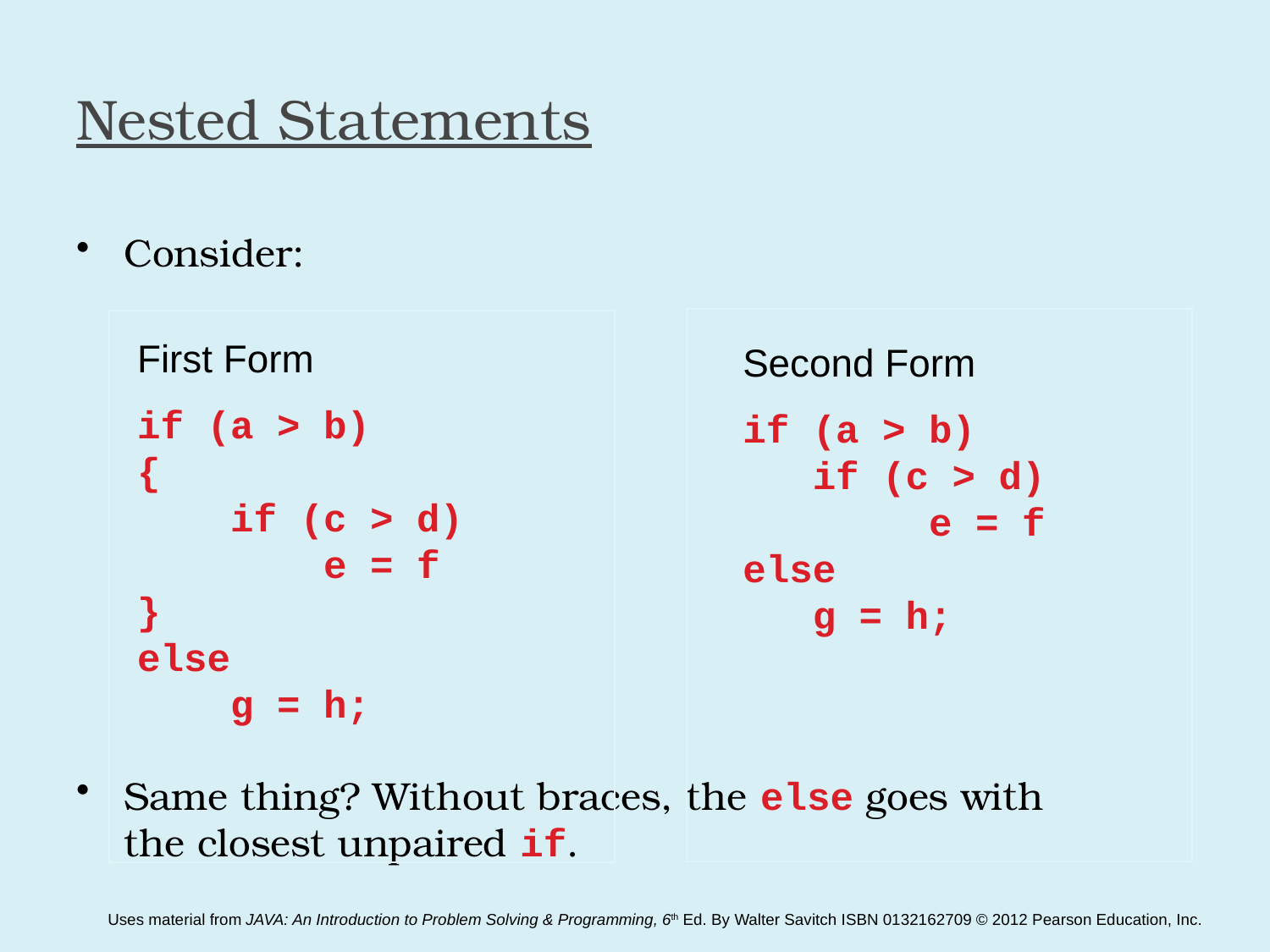

# Nested Statements
Consider:

Same thing? Without braces, the else goes with the closest unpaired if.

First Form
if (a > b)
{
    if (c > d)
        e = f
}
else
    g = h;
Second Form
if (a > b)
   if (c > d)
        e = f
else
   g = h;